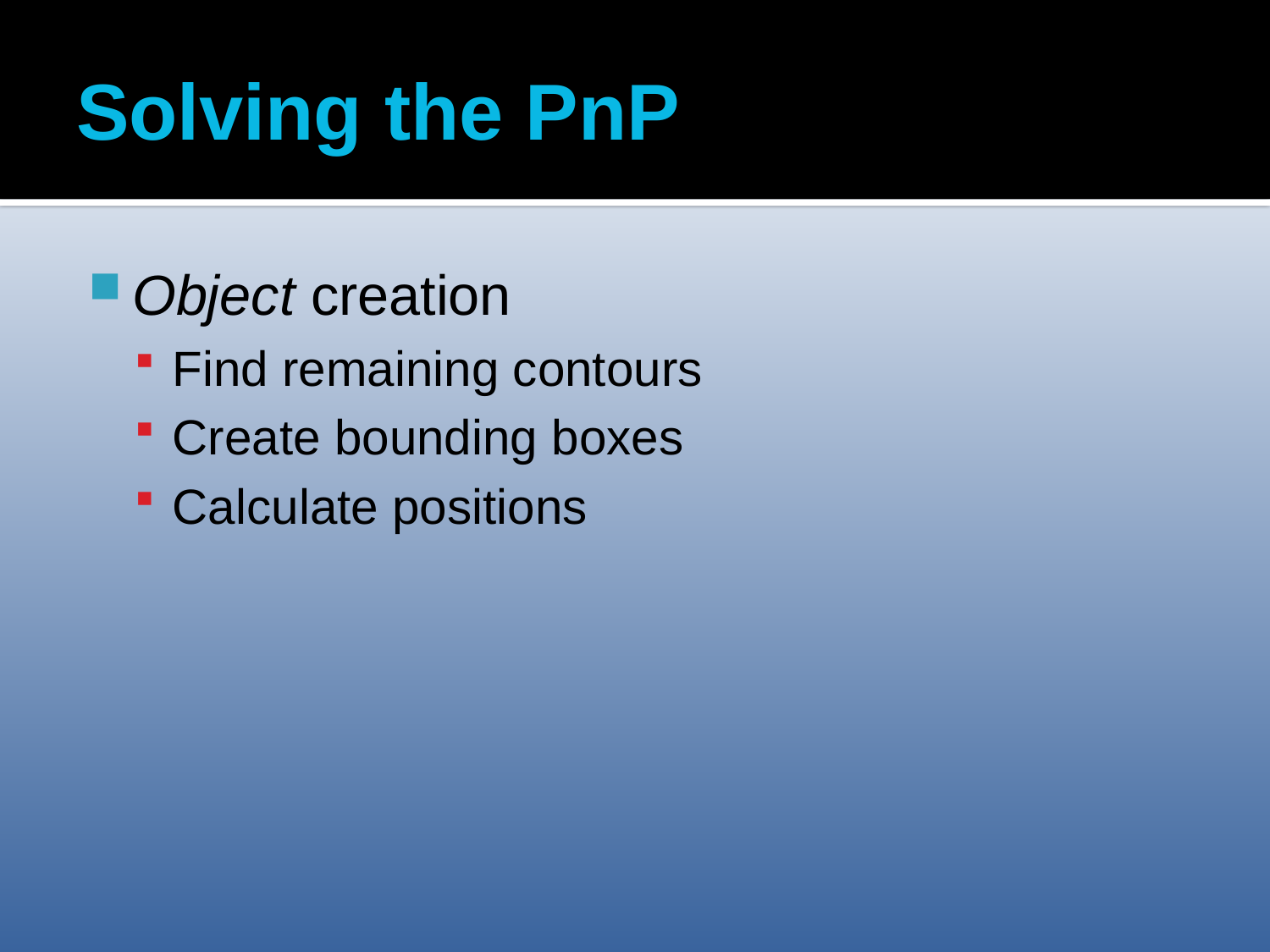

# Solving the PnP
Object creation
Find remaining contours
Create bounding boxes
Calculate positions